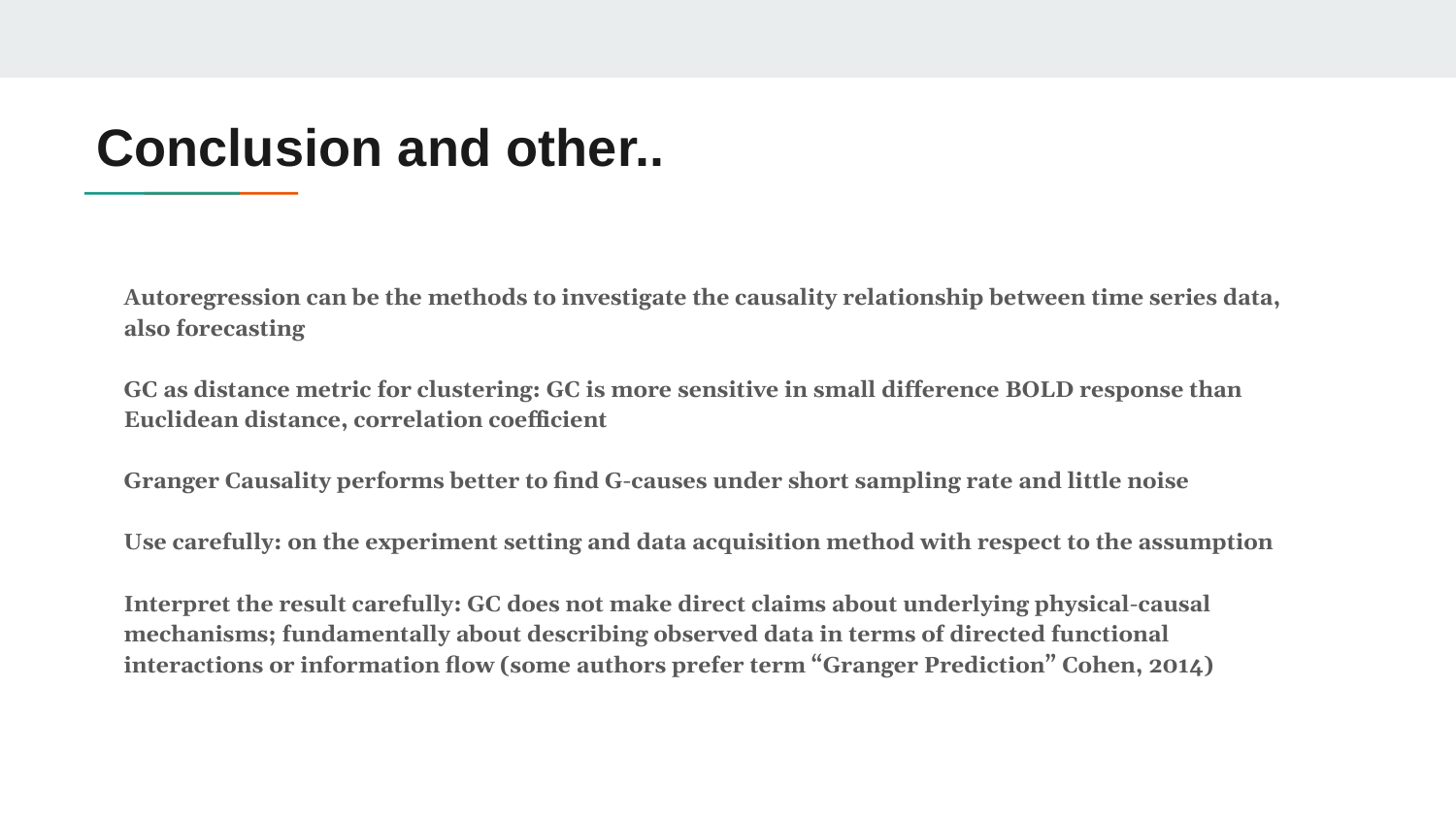

# Conclusion and other..
Autoregression can be the methods to investigate the causality relationship between time series data, also forecasting

GC as distance metric for clustering: GC is more sensitive in small difference BOLD response than Euclidean distance, correlation coefficient

Granger Causality performs better to find G-causes under short sampling rate and little noise

Use carefully: on the experiment setting and data acquisition method with respect to the assumption

Interpret the result carefully: GC does not make direct claims about underlying physical-causal mechanisms; fundamentally about describing observed data in terms of directed functional interactions or information flow (some authors prefer term “Granger Prediction” Cohen, 2014)